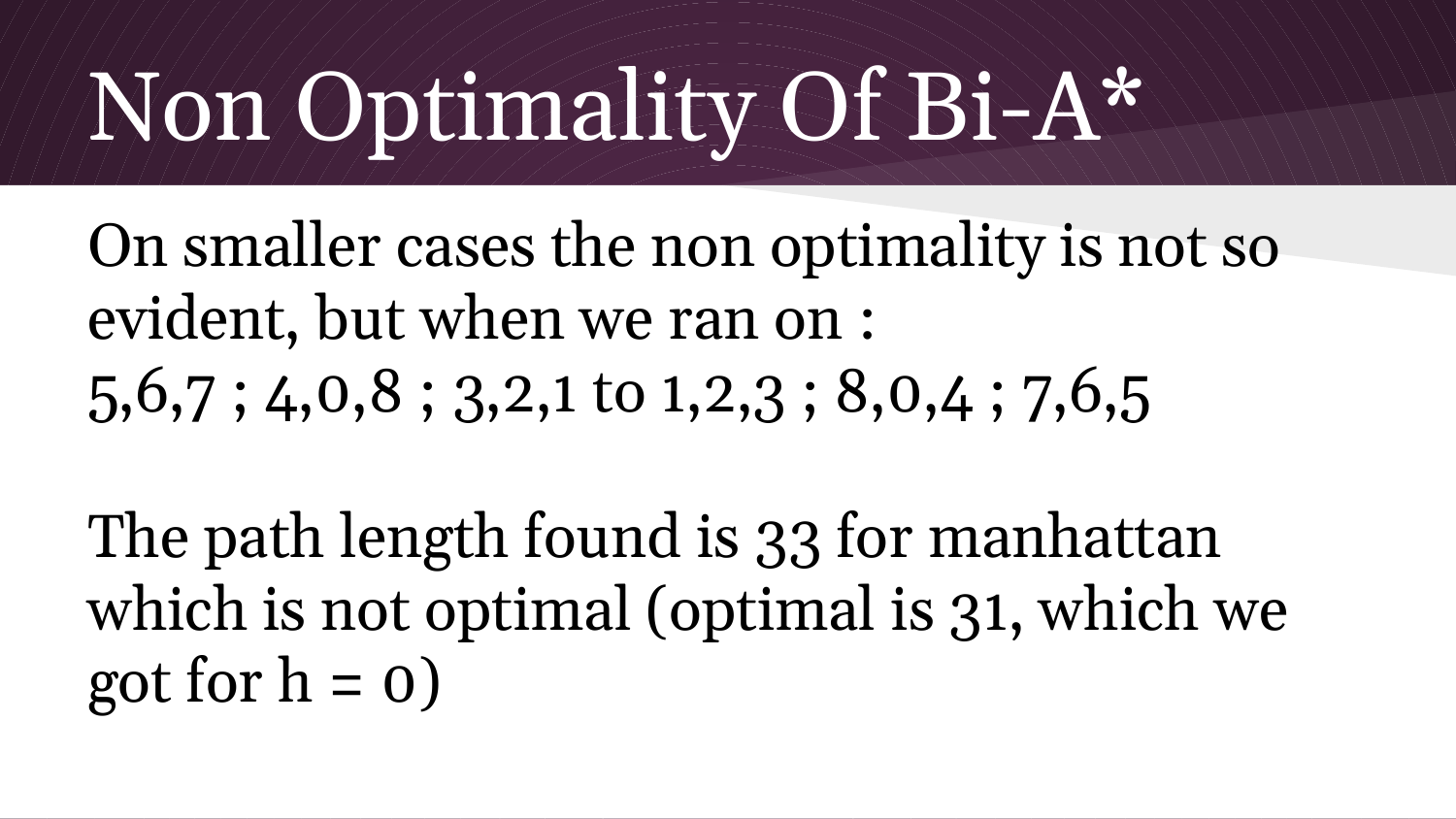

# Non Optimality Of Bi-A*
On smaller cases the non optimality is not so evident, but when we ran on :
5,6,7 ; 4,0,8 ; 3,2,1 to 1,2,3 ; 8,0,4 ; 7,6,5

The path length found is 33 for manhattan which is not optimal (optimal is 31, which we got for h = 0)